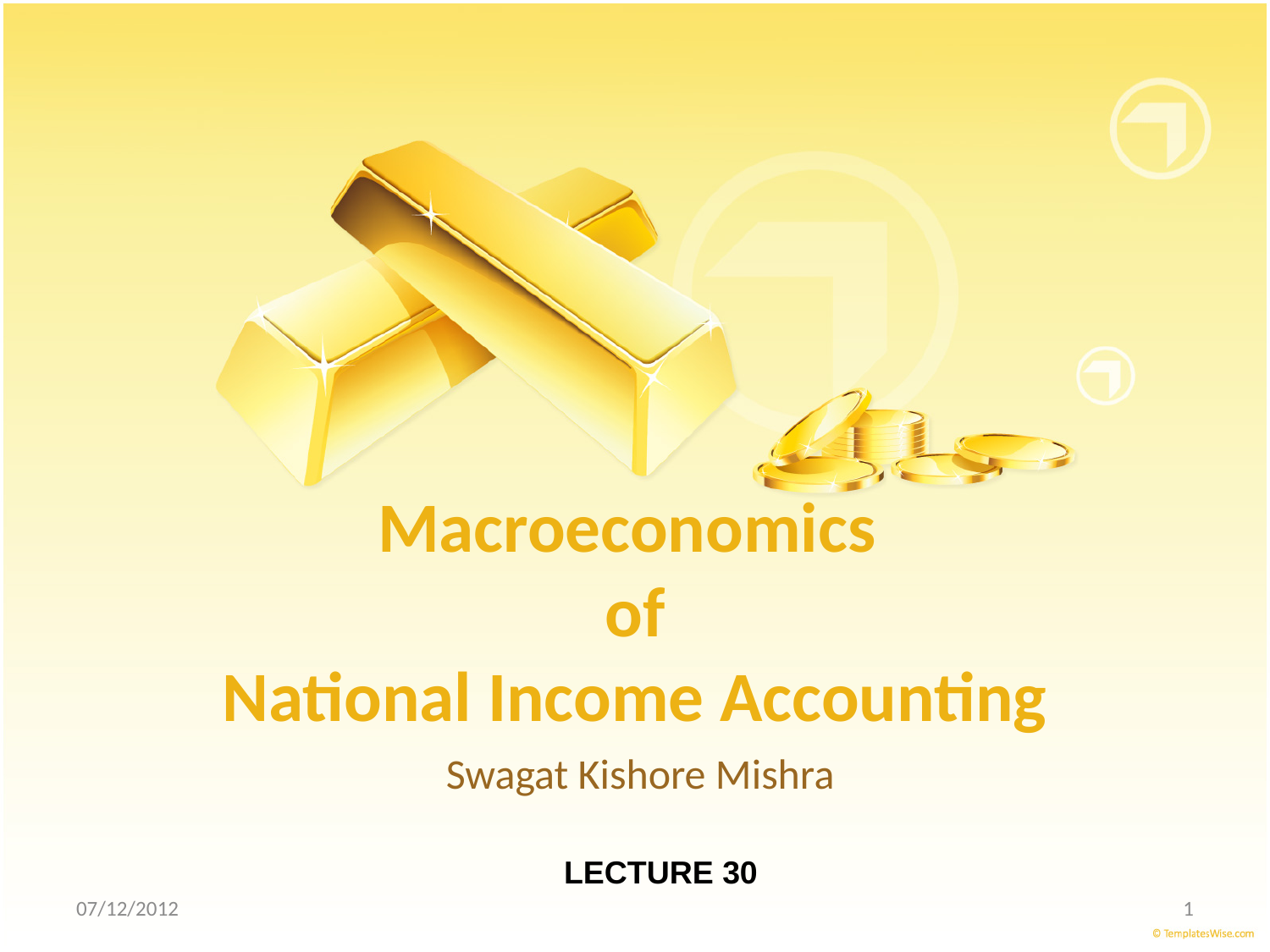

# Macroeconomics of National Income Accounting
Swagat Kishore Mishra
LECTURE 30
07/12/2012
1